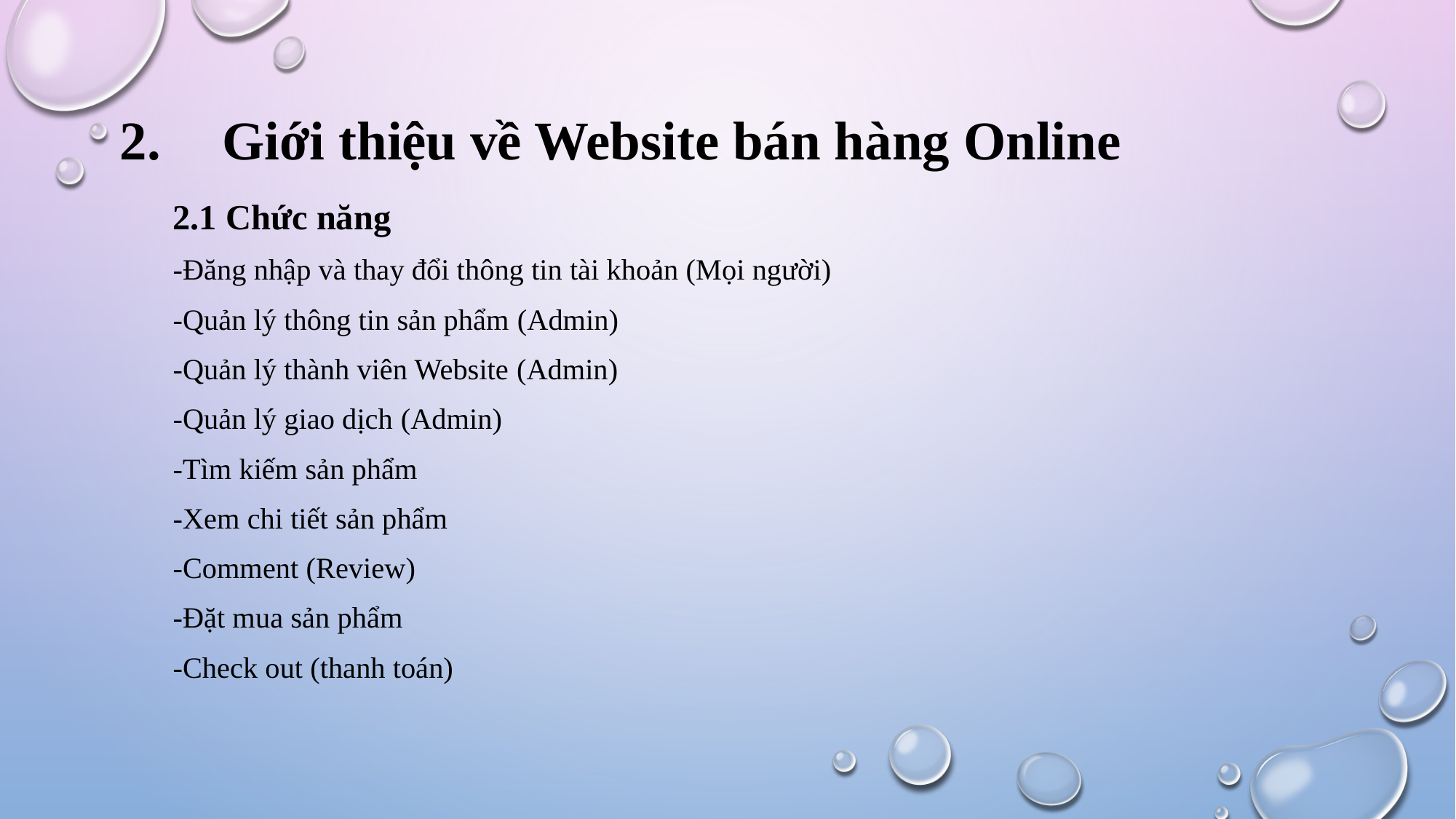

# Giới thiệu về Website bán hàng Online
2.1 Chức năng
-Đăng nhập và thay đổi thông tin tài khoản (Mọi người)
-Quản lý thông tin sản phẩm (Admin)
-Quản lý thành viên Website (Admin)
-Quản lý giao dịch (Admin)
-Tìm kiếm sản phẩm
-Xem chi tiết sản phẩm
-Comment (Review)
-Đặt mua sản phẩm
-Check out (thanh toán)